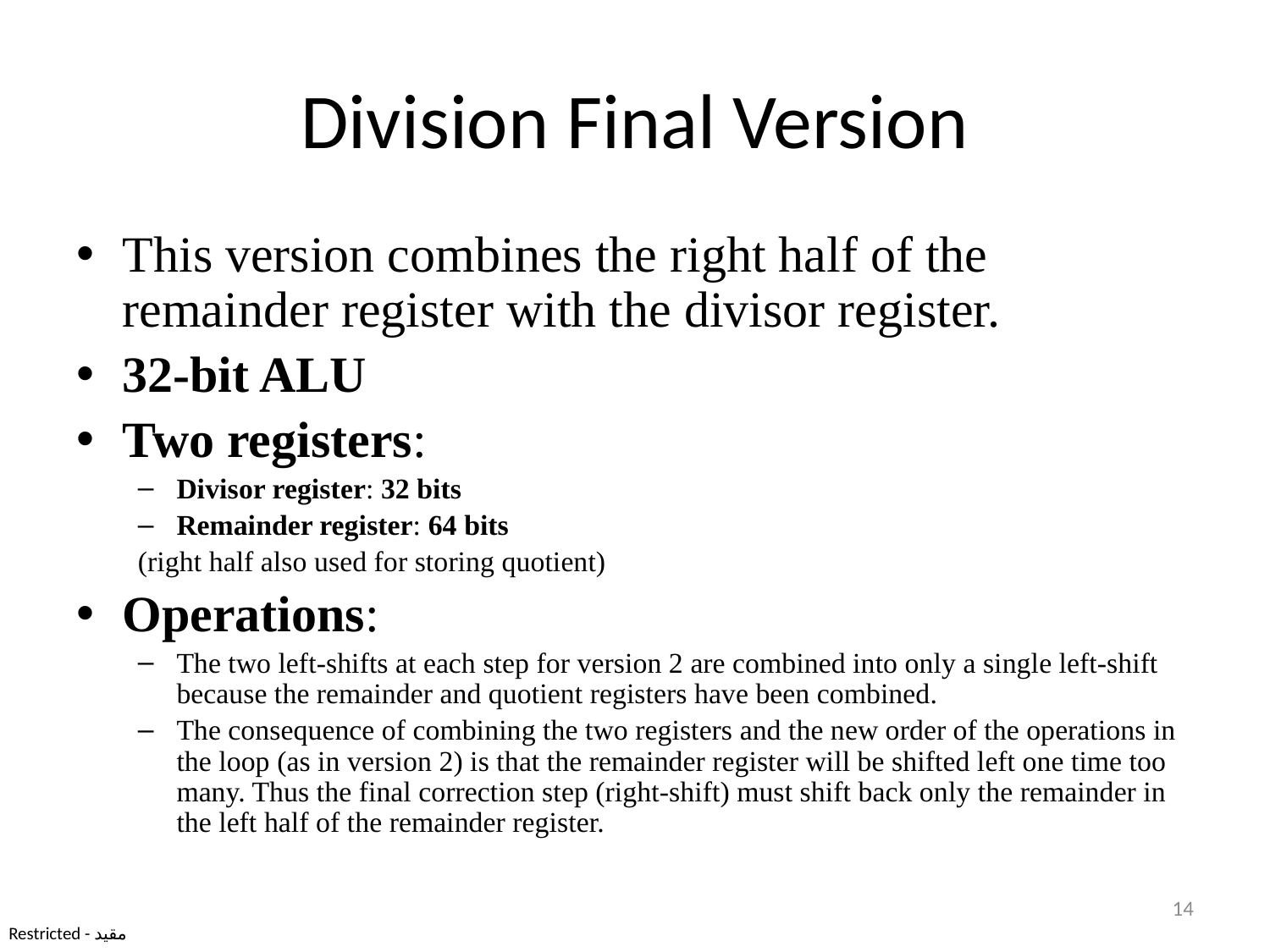

# Division Final Version
This version combines the right half of the remainder register with the divisor register.
32-bit ALU
Two registers:
Divisor register: 32 bits
Remainder register: 64 bits
(right half also used for storing quotient)
Operations:
The two left-shifts at each step for version 2 are combined into only a single left-shift because the remainder and quotient registers have been combined.
The consequence of combining the two registers and the new order of the operations in the loop (as in version 2) is that the remainder register will be shifted left one time too many. Thus the final correction step (right-shift) must shift back only the remainder in the left half of the remainder register.

14